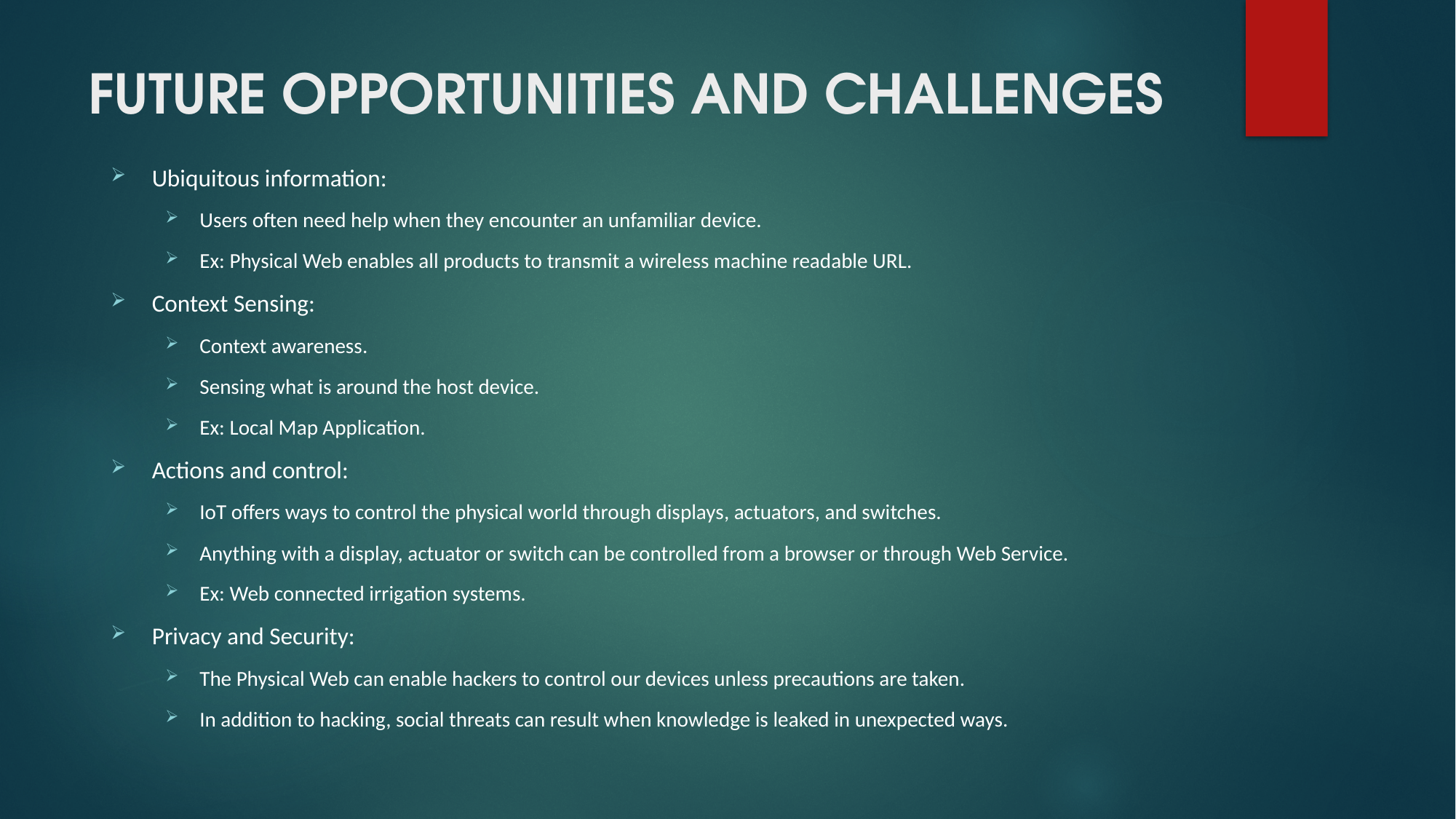

# FUTURE OPPORTUNITIES AND CHALLENGES
Ubiquitous information:
Users often need help when they encounter an unfamiliar device.
Ex: Physical Web enables all products to transmit a wireless machine readable URL.
Context Sensing:
Context awareness.
Sensing what is around the host device.
Ex: Local Map Application.
Actions and control:
IoT offers ways to control the physical world through displays, actuators, and switches.
Anything with a display, actuator or switch can be controlled from a browser or through Web Service.
Ex: Web connected irrigation systems.
Privacy and Security:
The Physical Web can enable hackers to control our devices unless precautions are taken.
In addition to hacking, social threats can result when knowledge is leaked in unexpected ways.